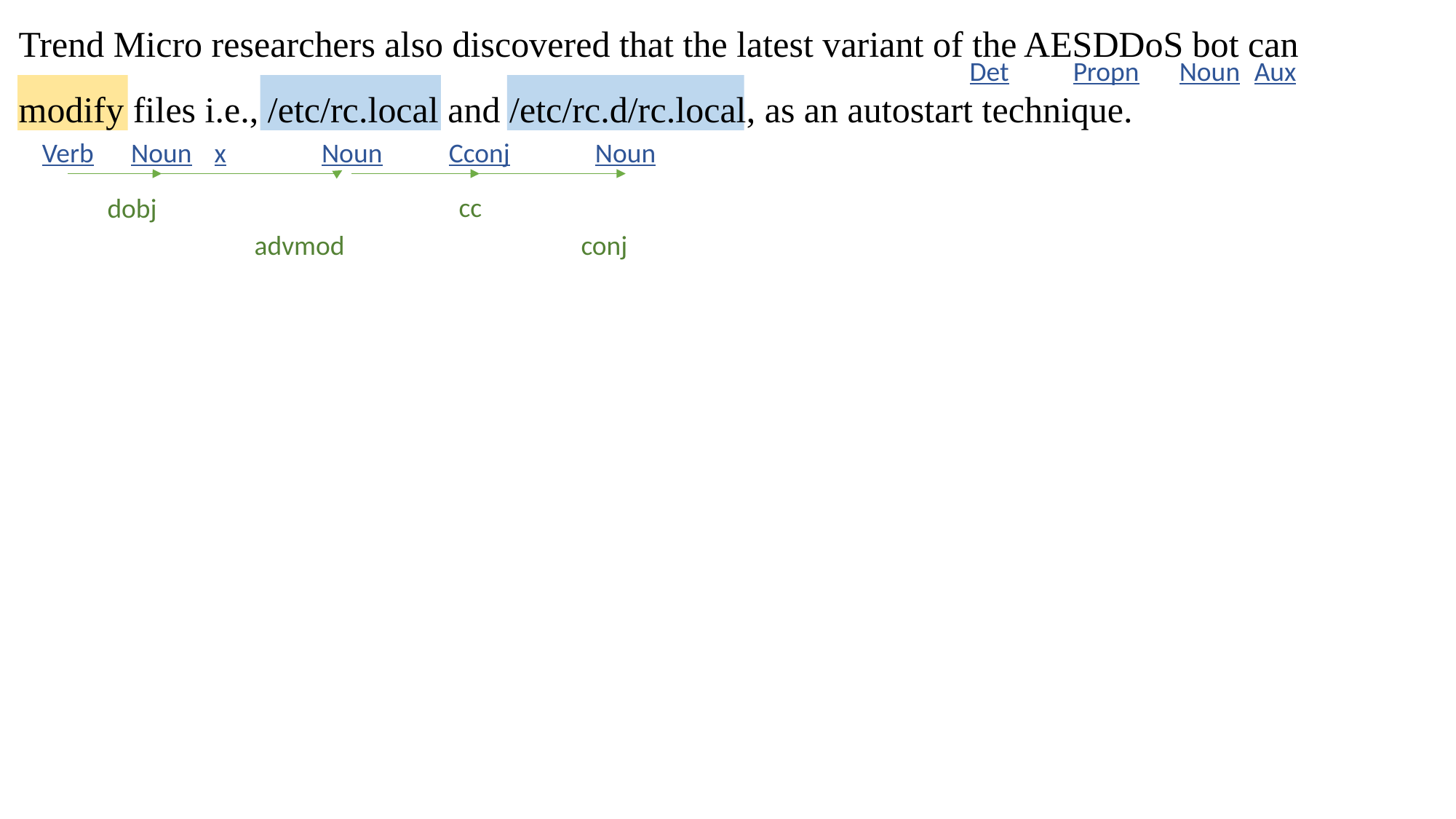

# Trend Micro researchers also discovered that the latest variant of the AESDDoS bot can modify files i.e., /etc/rc.local and /etc/rc.d/rc.local, as an autostart technique.
Aux
Det
Propn
Noun

Verb
Noun
x
Noun
Cconj
Noun
cc
dobj
advmod
conj